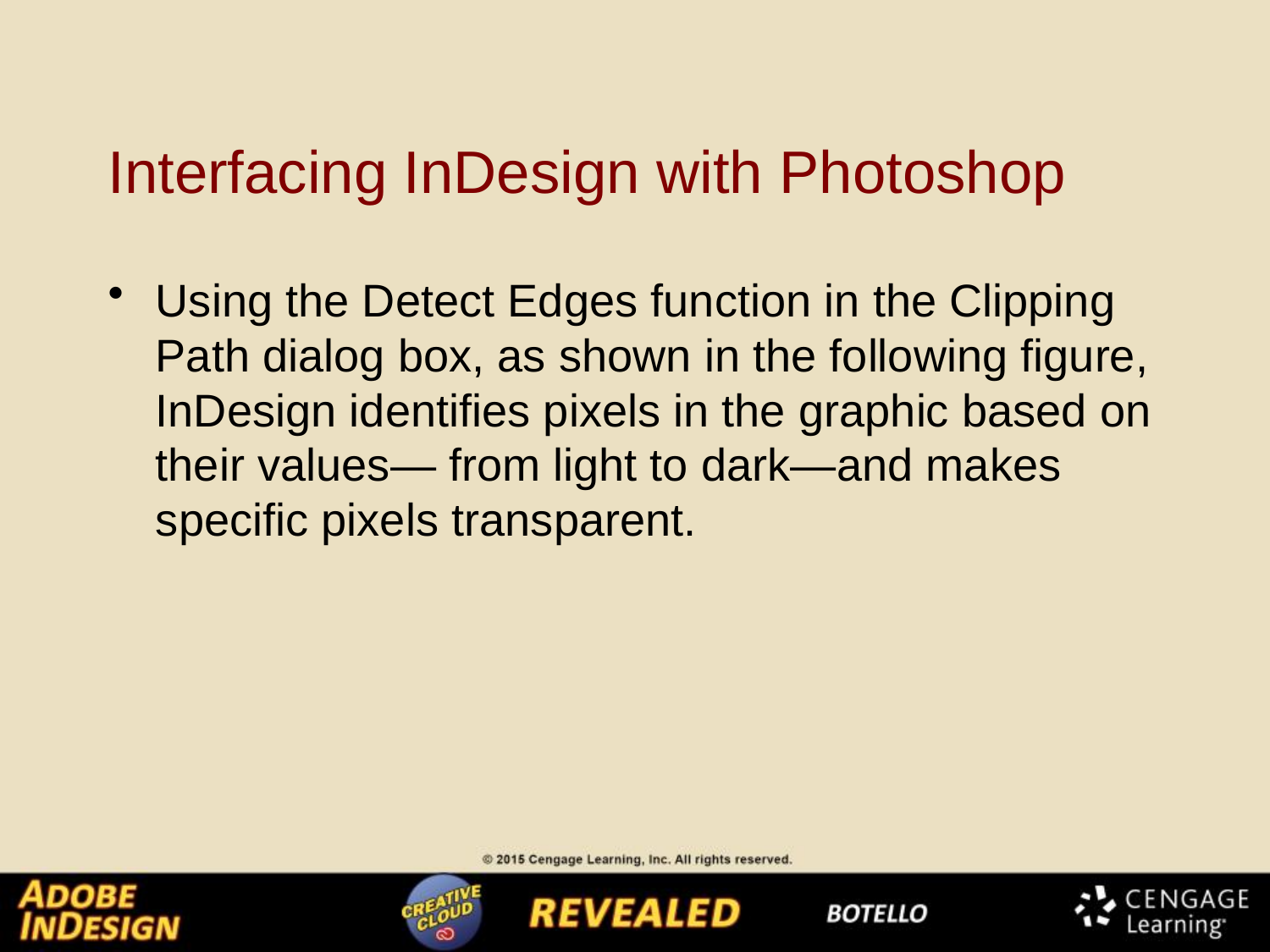

# Interfacing InDesign with Photoshop
Using the Detect Edges function in the Clipping Path dialog box, as shown in the following figure, InDesign identifies pixels in the graphic based on their values— from light to dark—and makes specific pixels transparent.